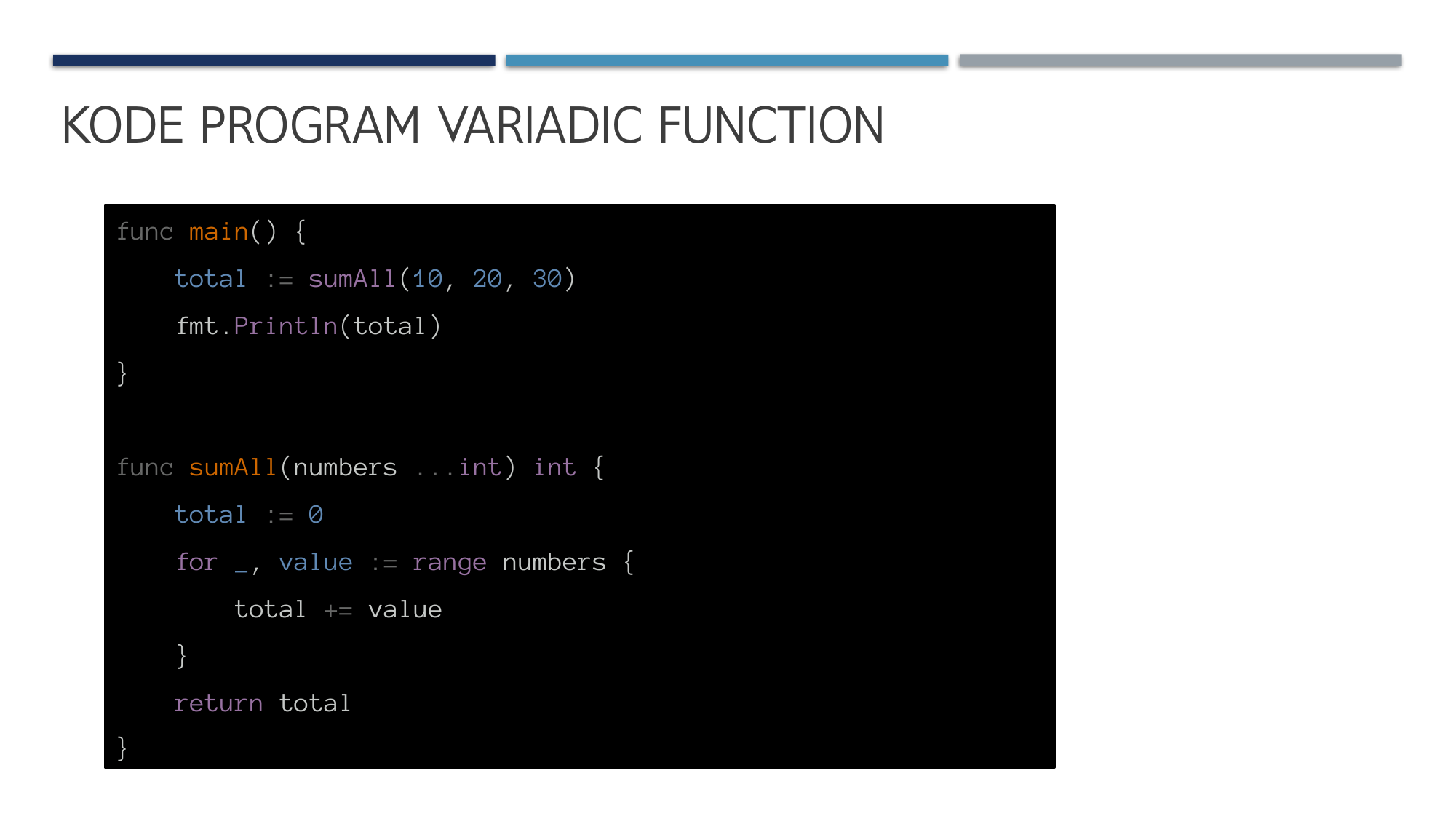

KODE PROGRAM Variadic Function
func main() {
    total := sumAll(10, 20, 30)
    fmt.Println(total)
}

func sumAll(numbers ...int) int {
    total := 0
    for _, value := range numbers {
        total += value
    }
    return total
}